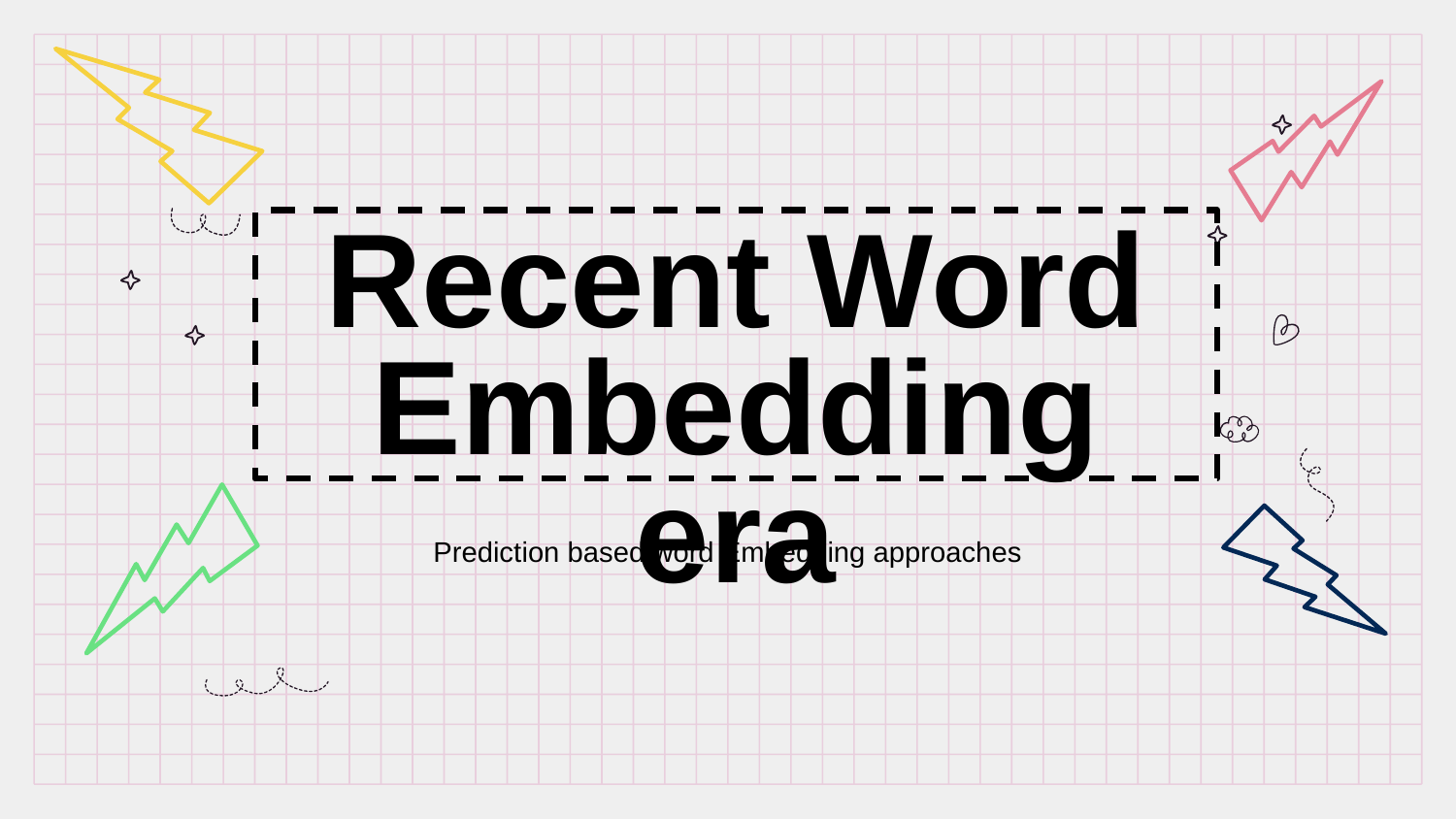

# Recent Word Embedding era

Prediction based word Embedding approaches